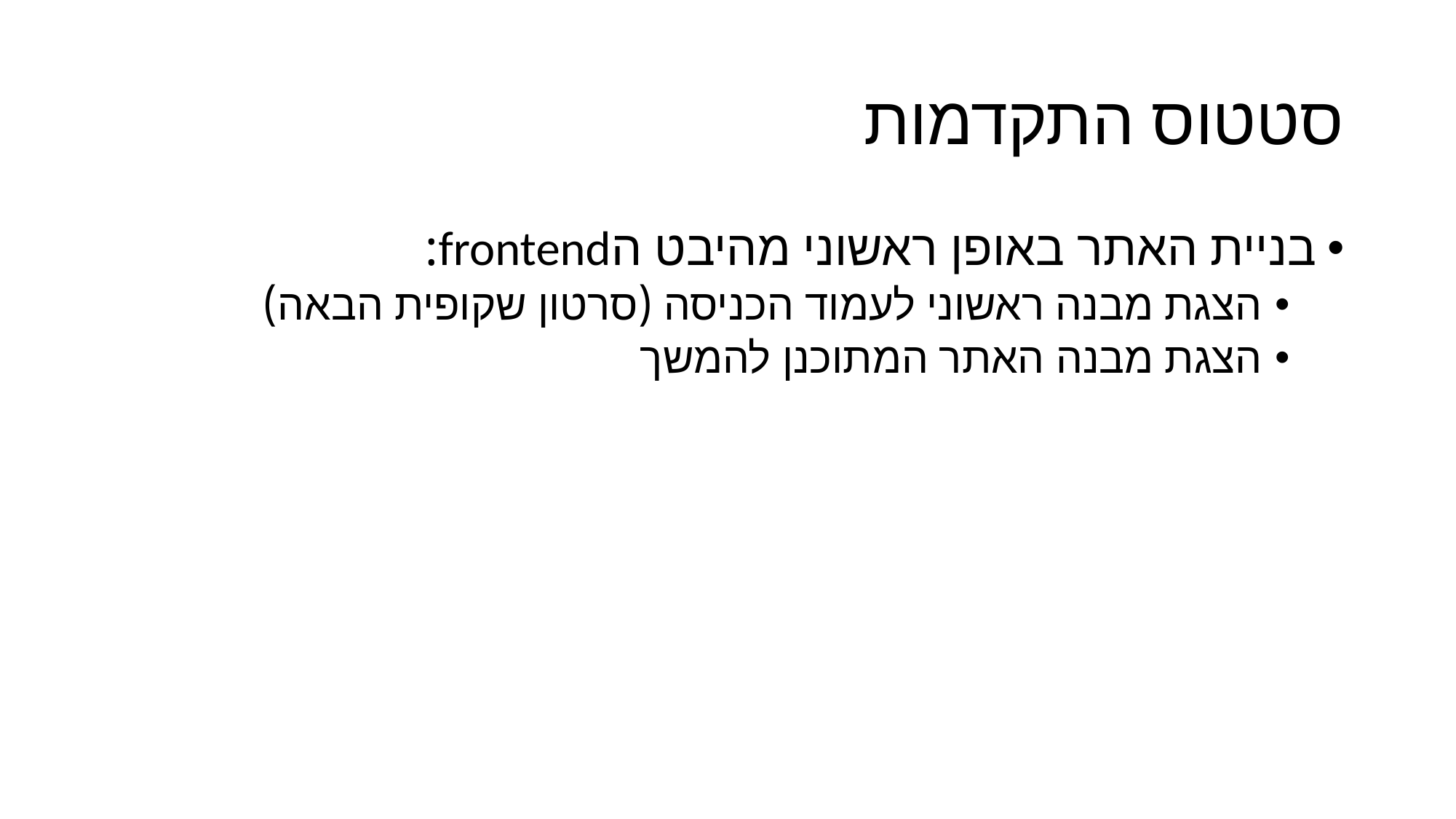

# סטטוס התקדמות
בניית האתר באופן ראשוני מהיבט הfrontend:
הצגת מבנה ראשוני לעמוד הכניסה (סרטון שקופית הבאה)
הצגת מבנה האתר המתוכנן להמשך